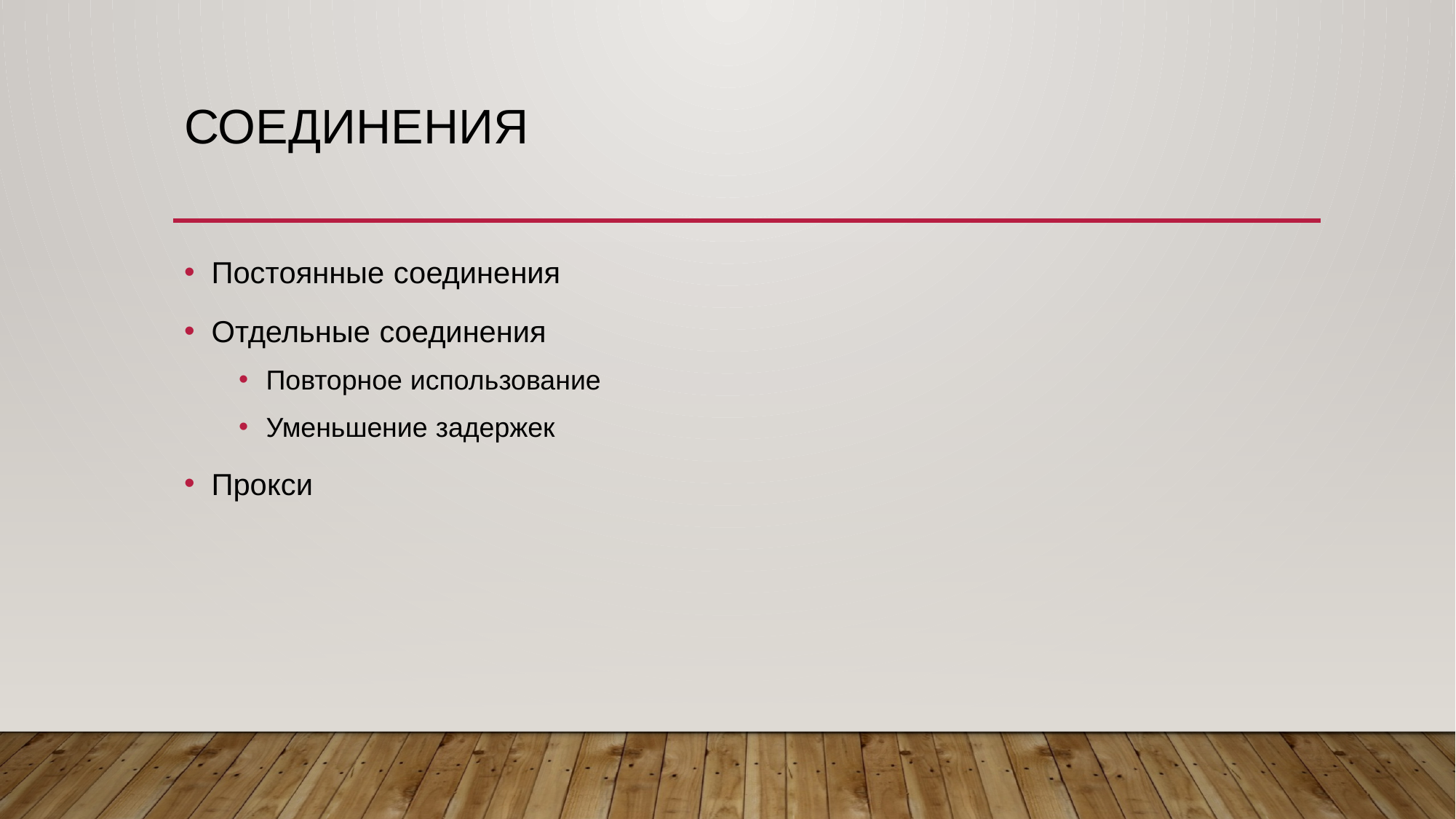

# Соединения
Постоянные соединения
Отдельные соединения
Повторное использование
Уменьшение задержек
Прокси